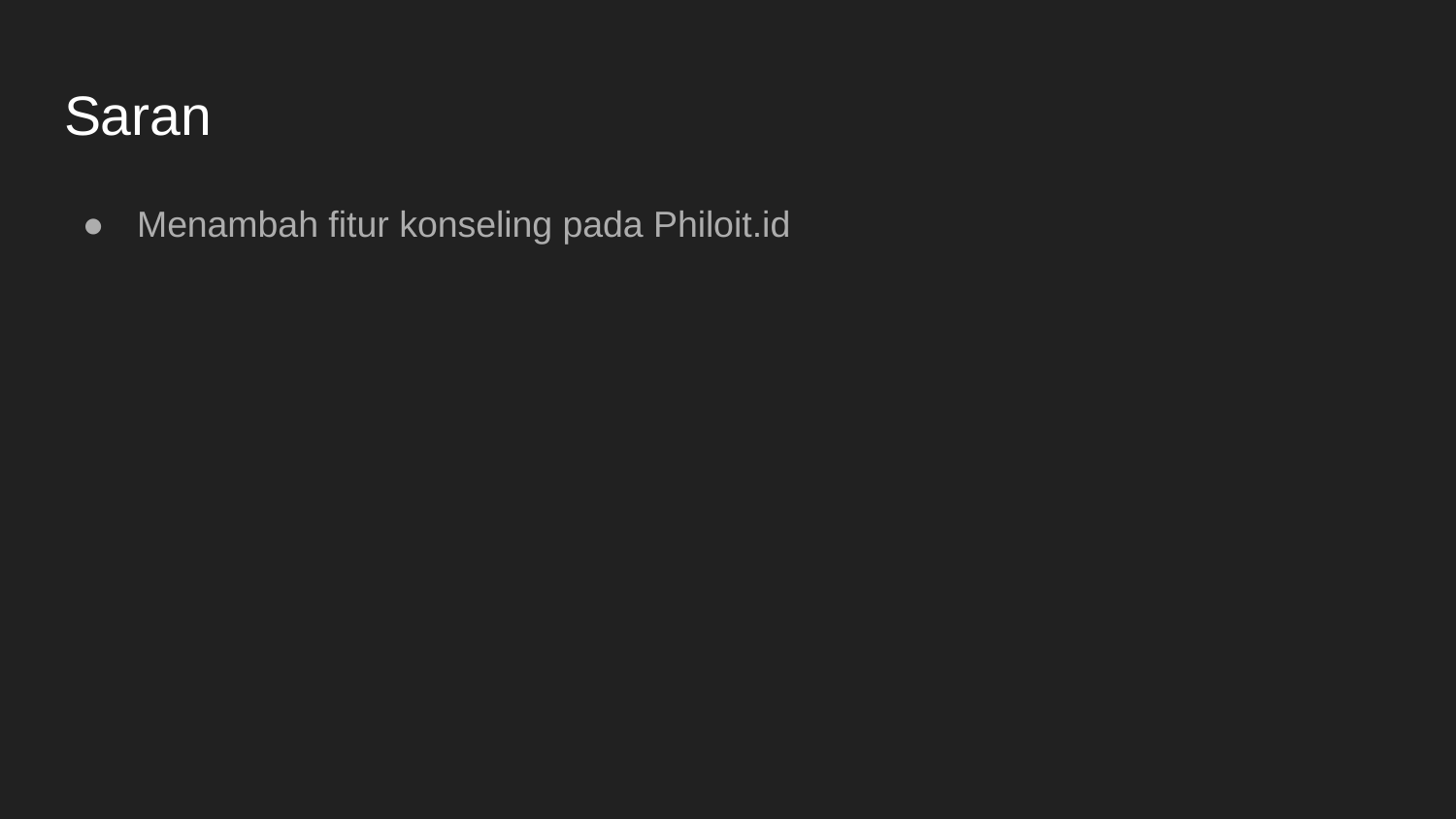

# Saran
Menambah fitur konseling pada Philoit.id